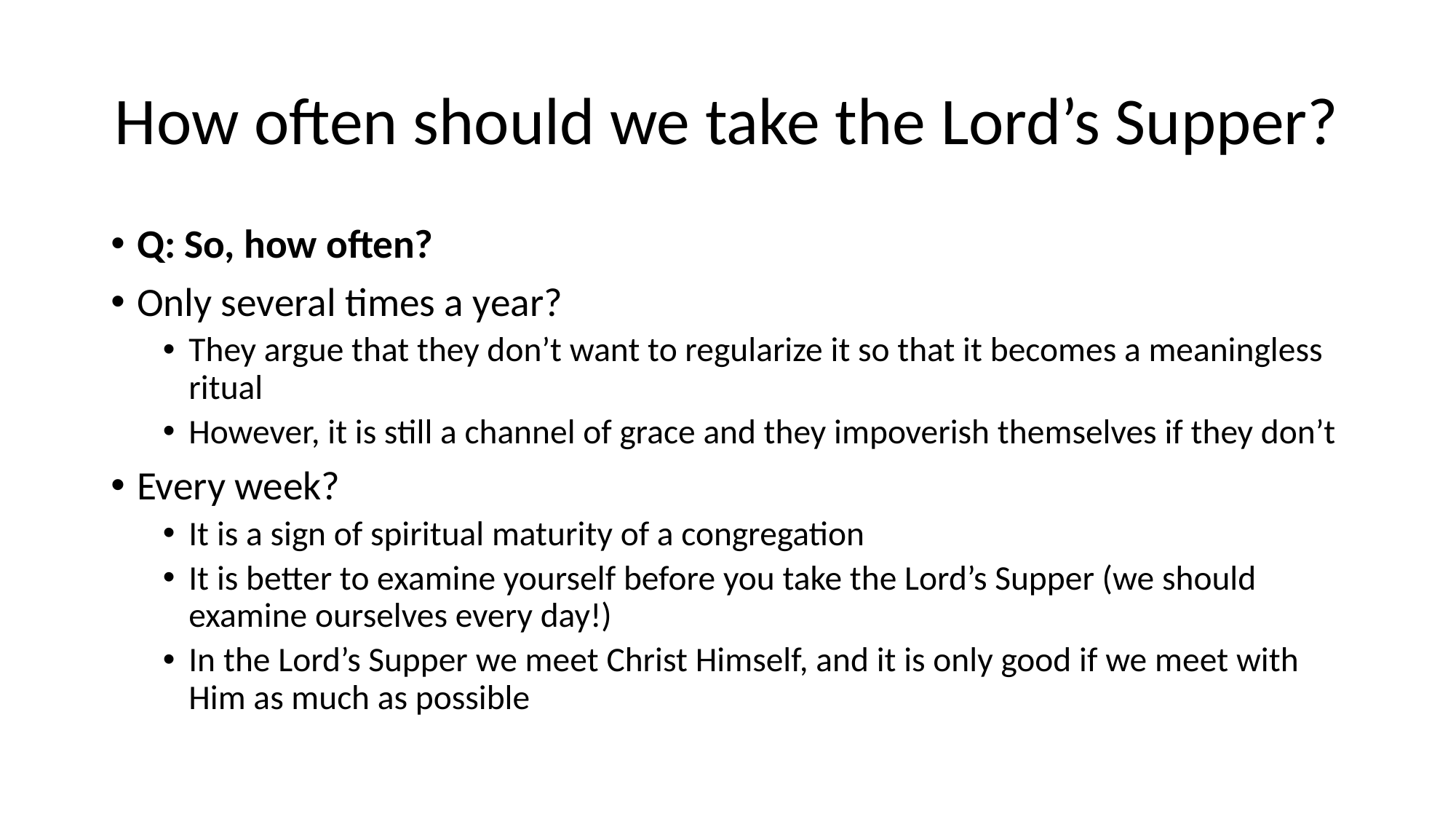

# How often should we take the Lord’s Supper?
Q: So, how often?
Only several times a year?
They argue that they don’t want to regularize it so that it becomes a meaningless ritual
However, it is still a channel of grace and they impoverish themselves if they don’t
Every week?
It is a sign of spiritual maturity of a congregation
It is better to examine yourself before you take the Lord’s Supper (we should examine ourselves every day!)
In the Lord’s Supper we meet Christ Himself, and it is only good if we meet with Him as much as possible